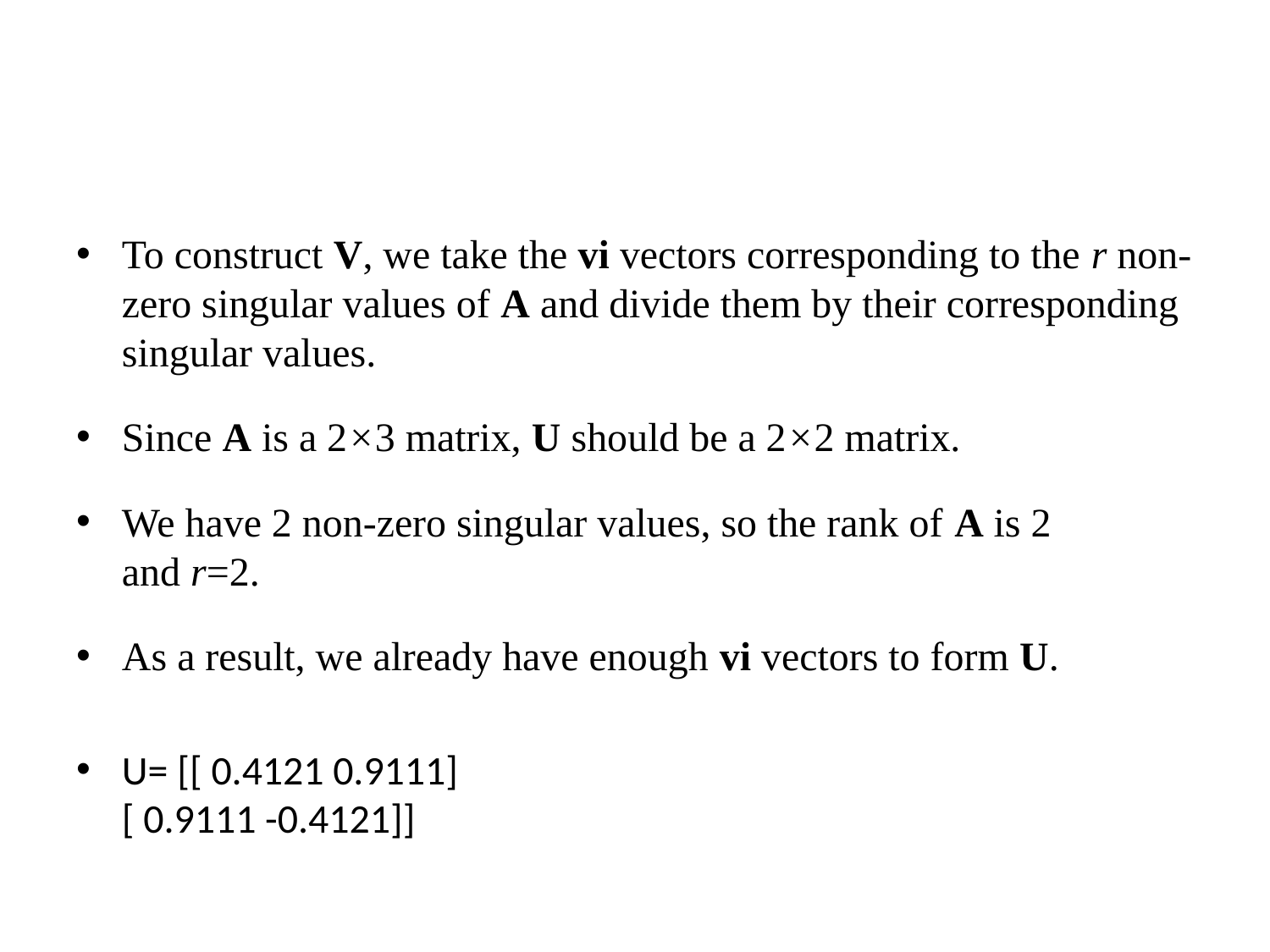

#
To construct V, we take the vi vectors corresponding to the r non-zero singular values of A and divide them by their corresponding singular values.

Since A is a 2×3 matrix, U should be a 2×2 matrix.

We have 2 non-zero singular values, so the rank of A is 2 and r=2.

As a result, we already have enough vi vectors to form U.

U= [[ 0.4121 0.9111]
[ 0.9111 -0.4121]]